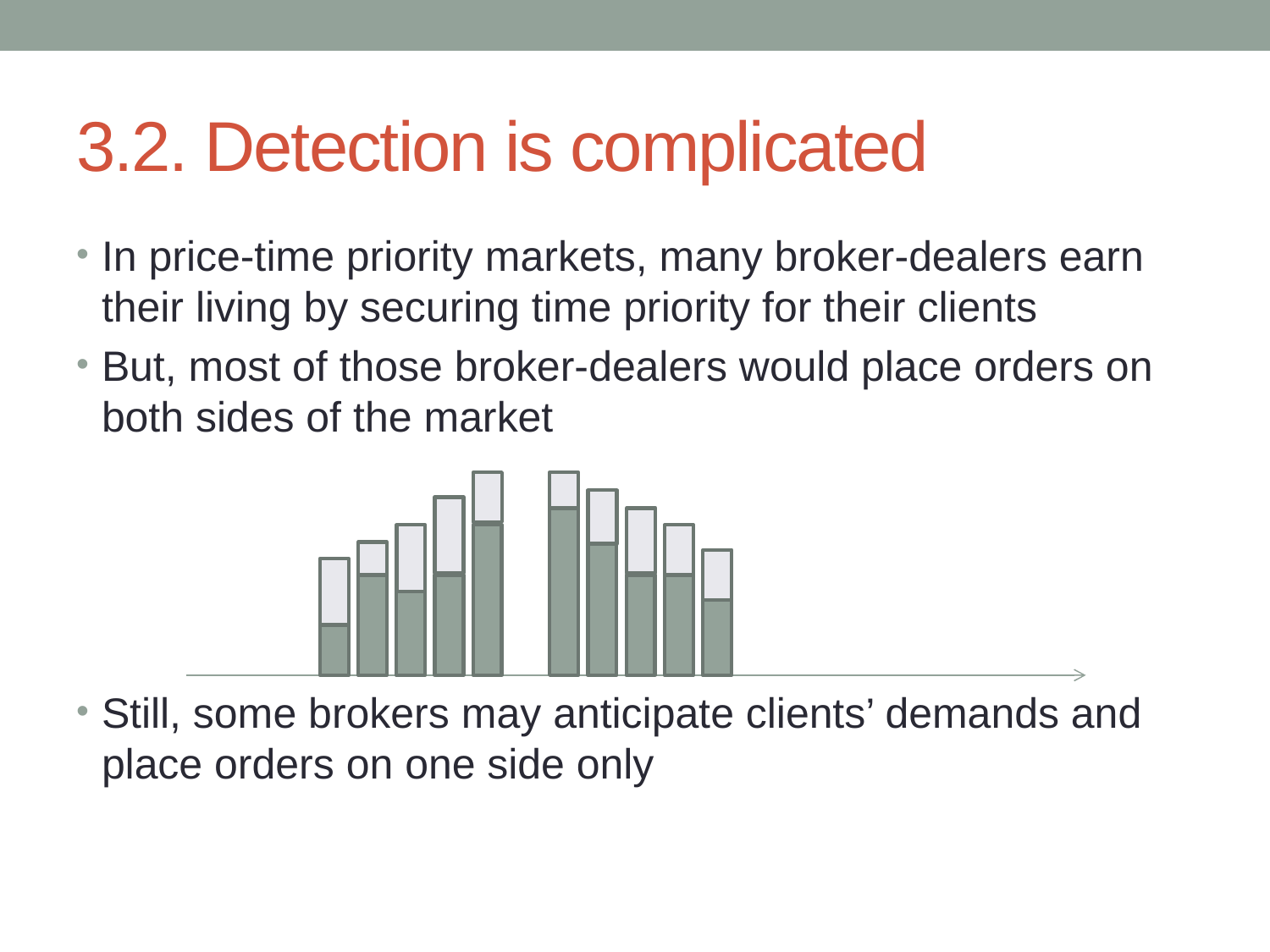

# 3.2. Detection is complicated
In price-time priority markets, many broker-dealers earn their living by securing time priority for their clients
But, most of those broker-dealers would place orders on both sides of the market

Still, some brokers may anticipate clients’ demands and place orders on one side only